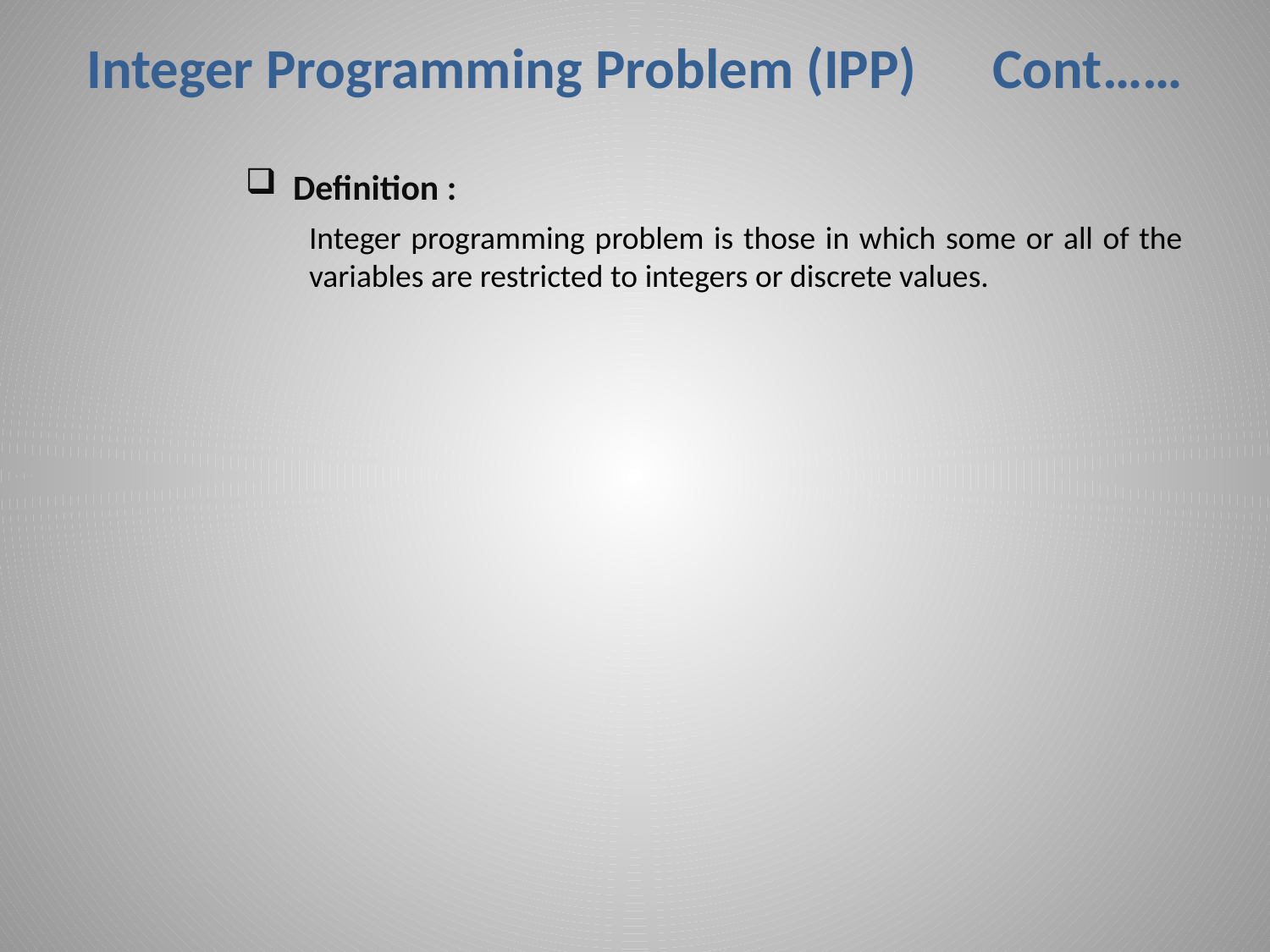

# Integer Programming Problem (IPP)      Cont……
Definition :

Integer programming problem is those in which some or all of the variables are restricted to integers or discrete values.